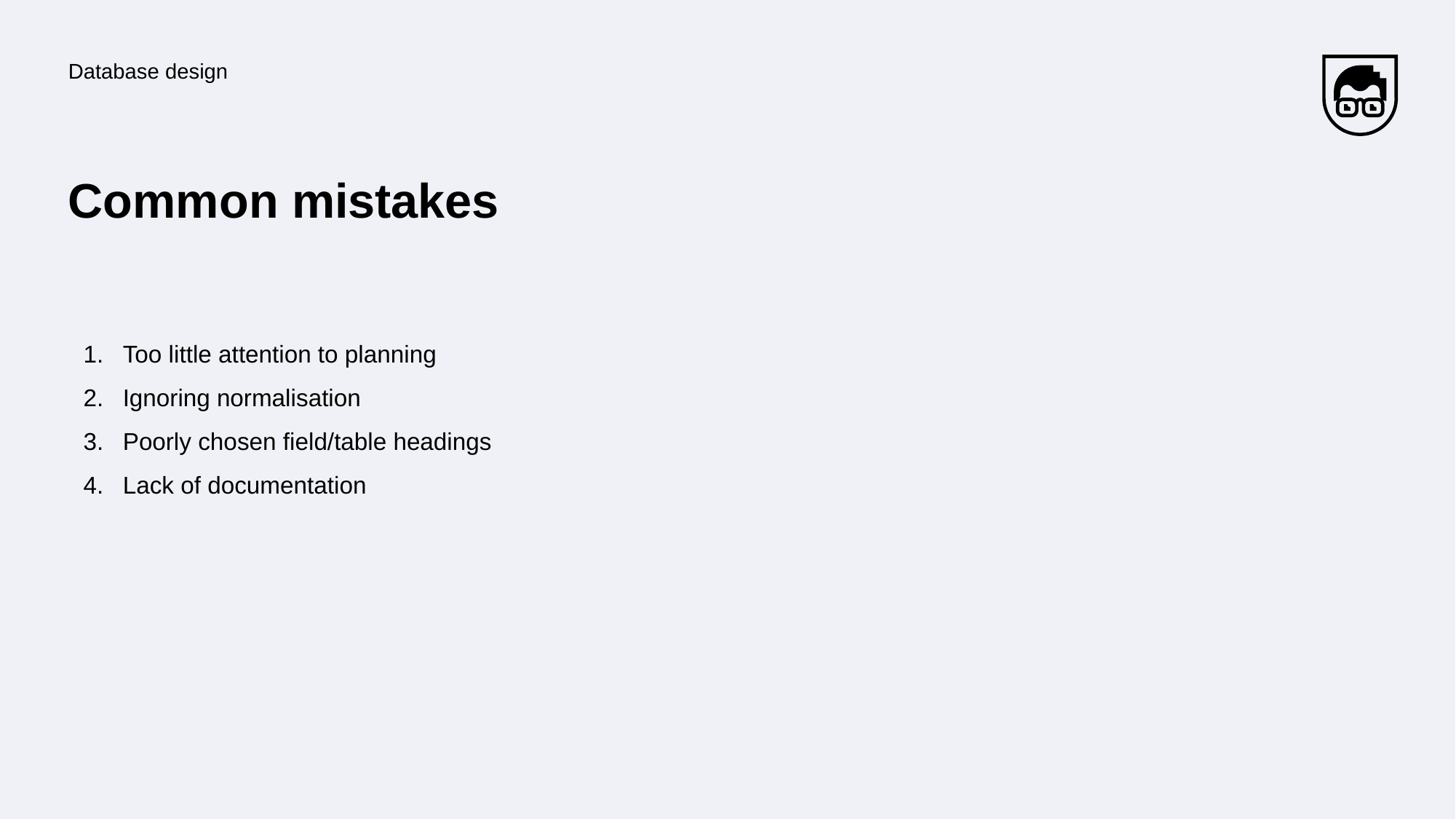

Database design
# Common mistakes
Too little attention to planning
Ignoring normalisation
Poorly chosen field/table headings
Lack of documentation